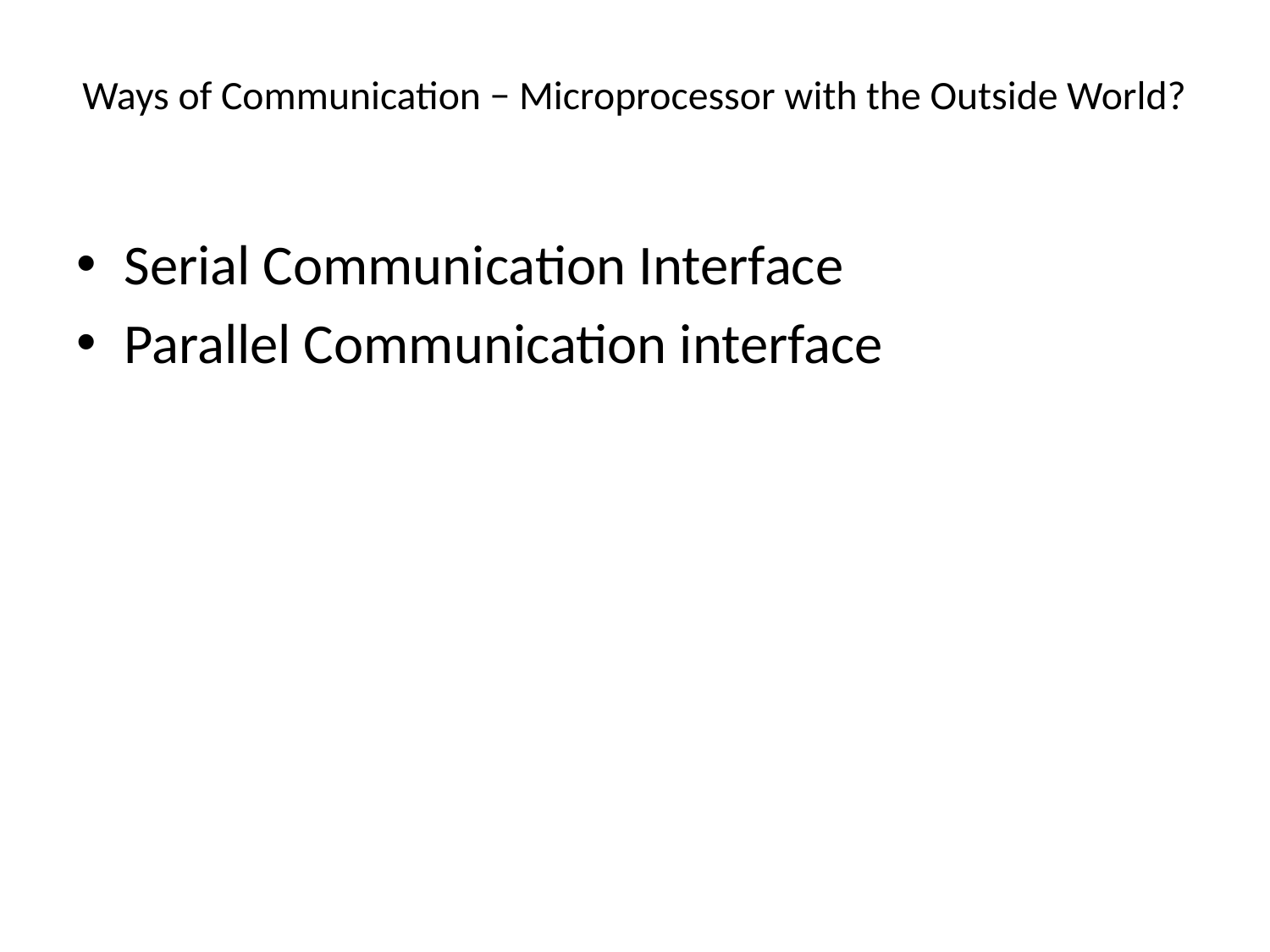

# Ways of Communication − Microprocessor with the Outside World?
Serial Communication Interface
Parallel Communication interface